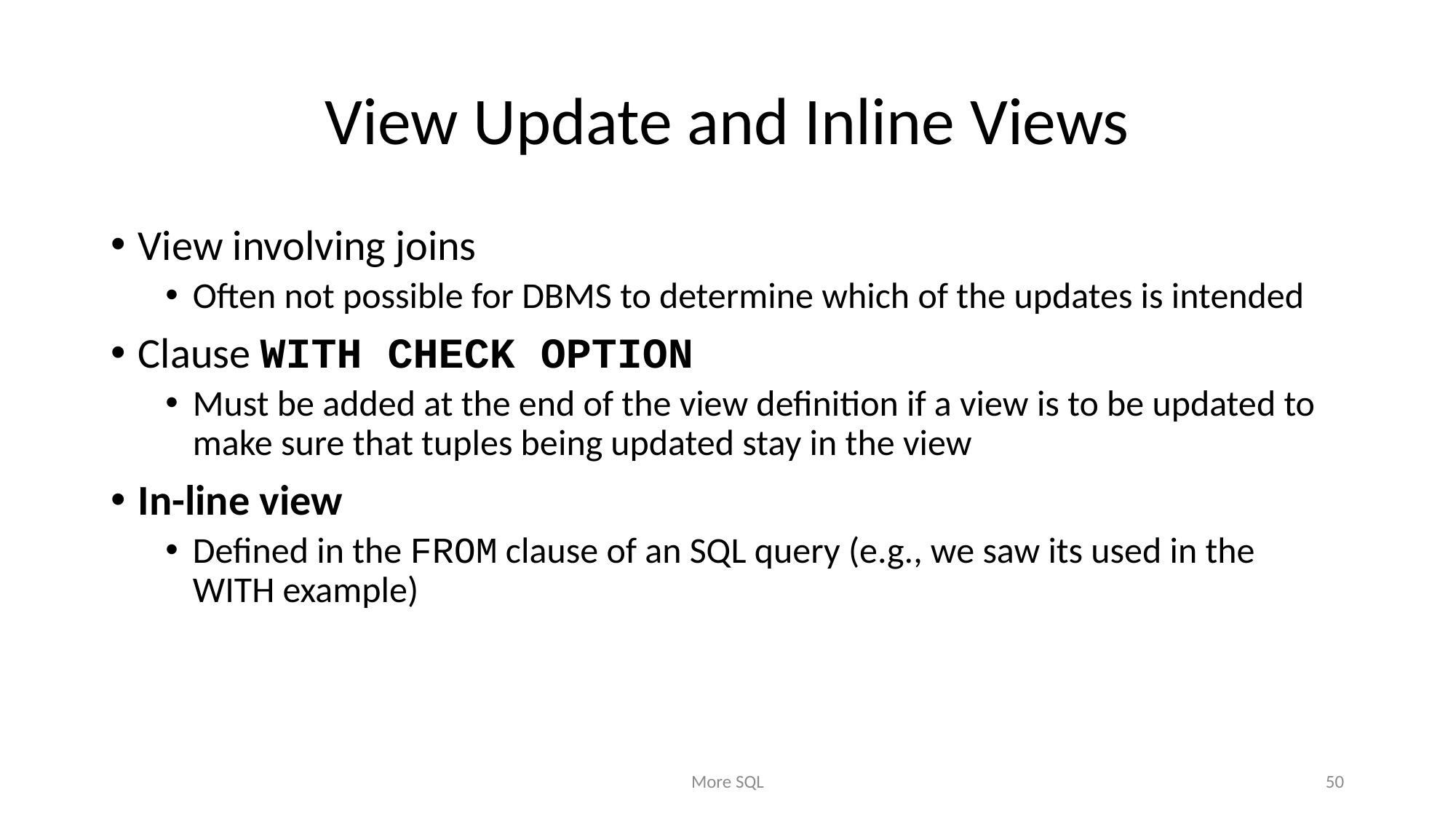

# View Update and Inline Views
View involving joins
Often not possible for DBMS to determine which of the updates is intended
Clause WITH CHECK OPTION
Must be added at the end of the view definition if a view is to be updated to make sure that tuples being updated stay in the view
In-line view
Defined in the FROM clause of an SQL query (e.g., we saw its used in the WITH example)

More SQL
50